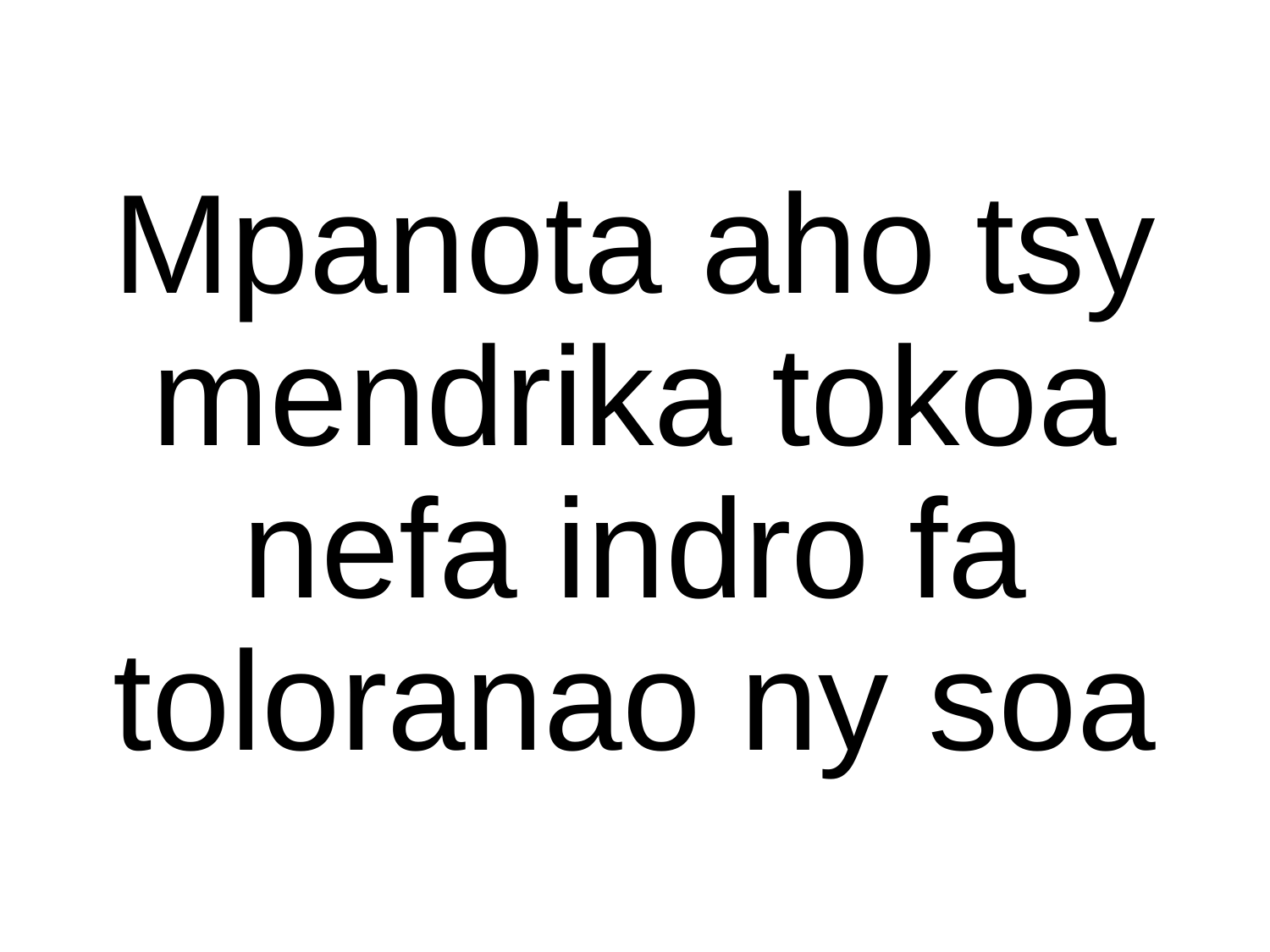

Mpanota aho tsy mendrika tokoa
nefa indro fa toloranao ny soa